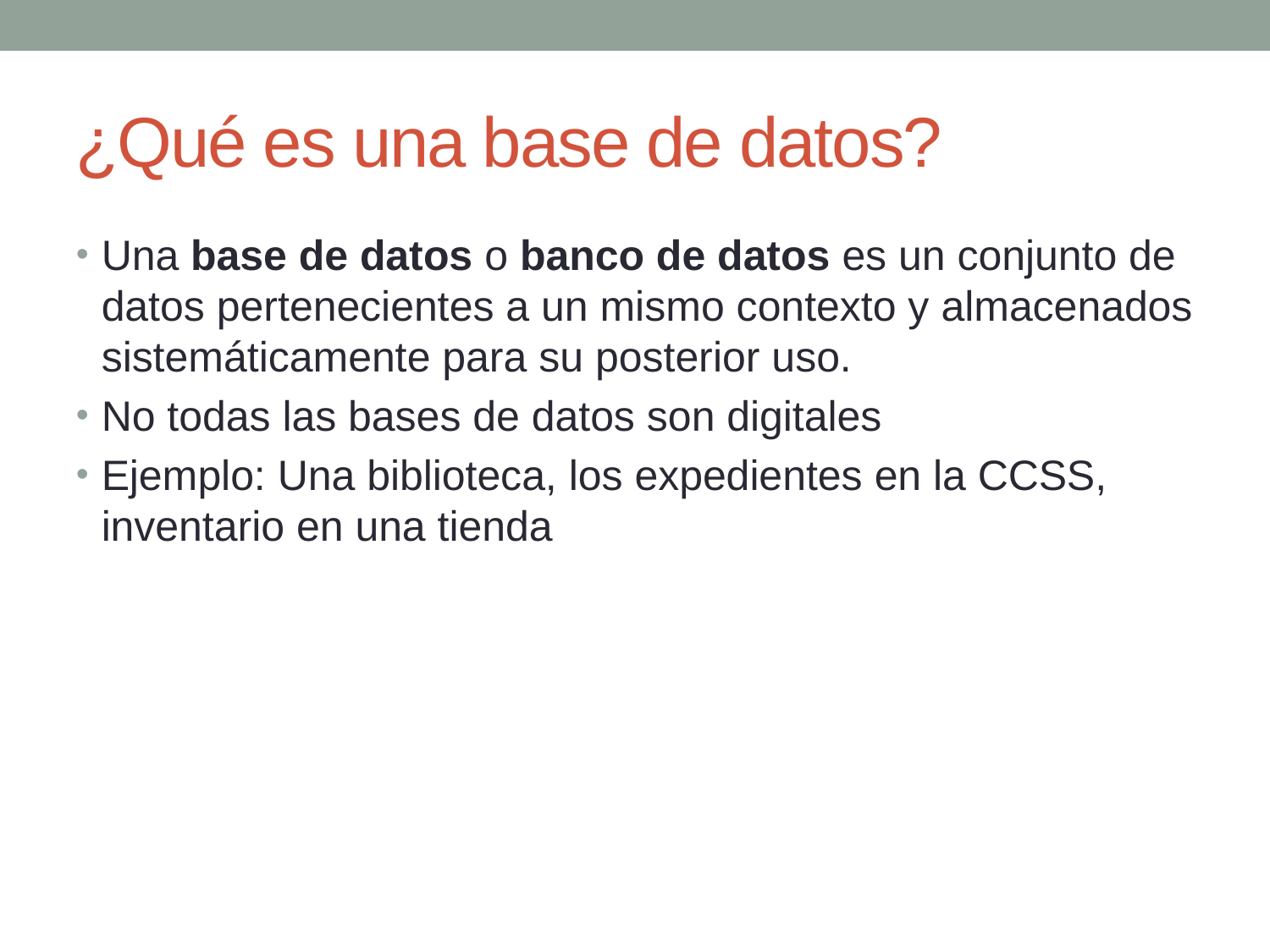

¿Qué es una base de datos?
Una base de datos o banco de datos es un conjunto de datos pertenecientes a un mismo contexto y almacenados sistemáticamente para su posterior uso.
No todas las bases de datos son digitales
Ejemplo: Una biblioteca, los expedientes en la CCSS, inventario en una tienda